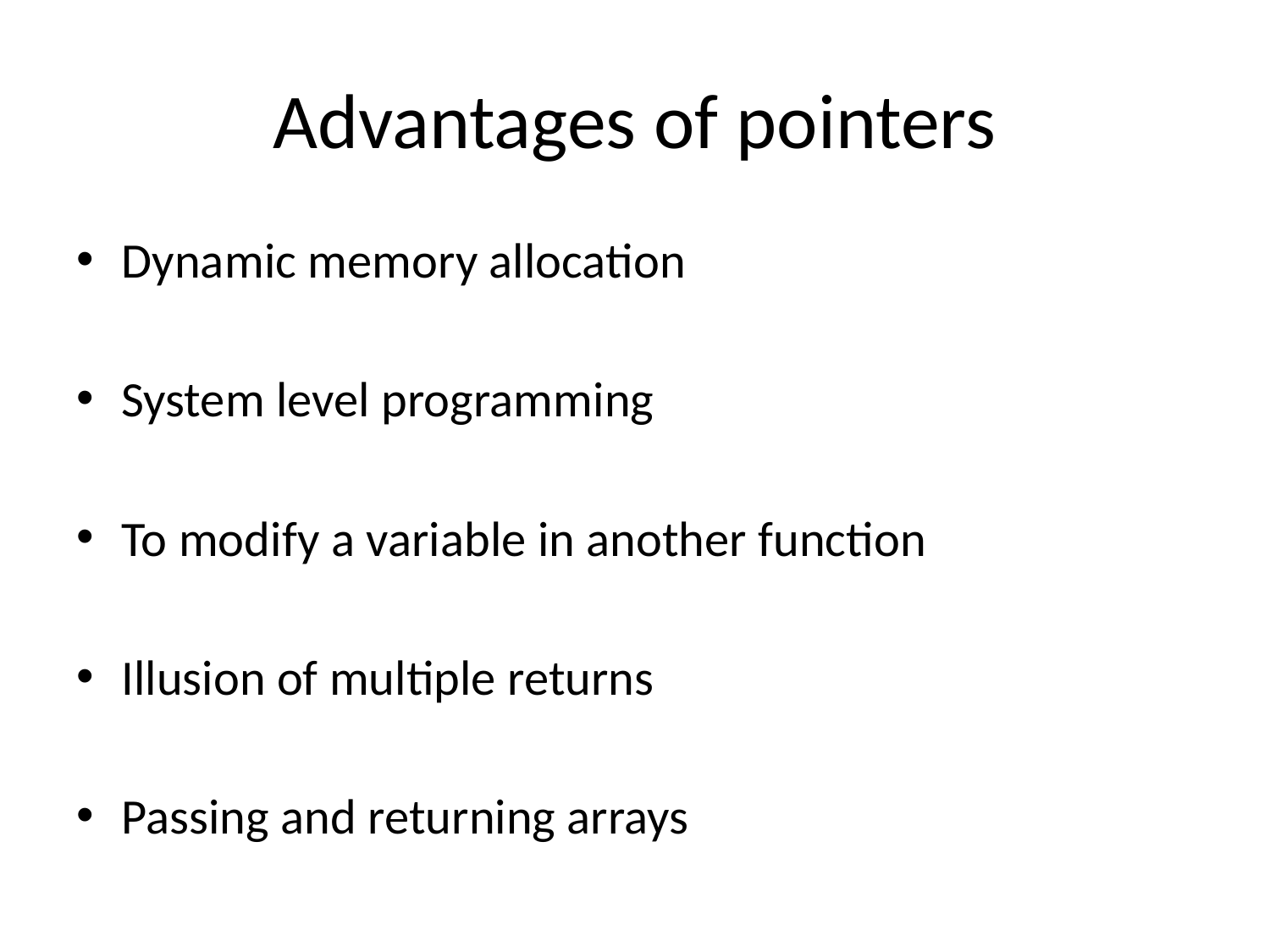

# Advantages of pointers
Dynamic memory allocation

System level programming

To modify a variable in another function

Illusion of multiple returns

Passing and returning arrays